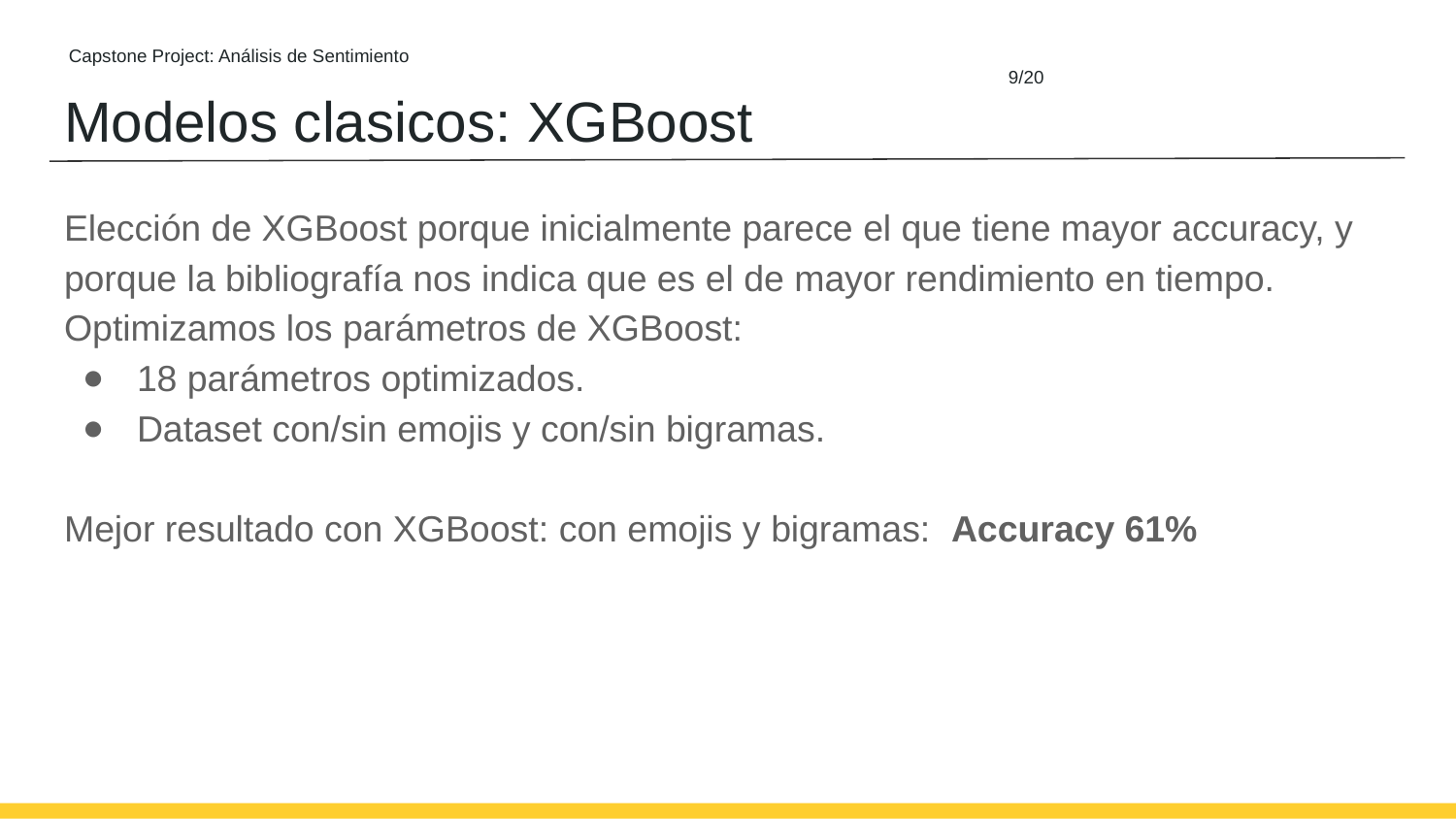

Capstone Project: Análisis de Sentimiento													             9/20
# Modelos clasicos: XGBoost
Elección de XGBoost porque inicialmente parece el que tiene mayor accuracy, y porque la bibliografía nos indica que es el de mayor rendimiento en tiempo.
Optimizamos los parámetros de XGBoost:
18 parámetros optimizados.
Dataset con/sin emojis y con/sin bigramas.

Mejor resultado con XGBoost: con emojis y bigramas:  Accuracy 61%